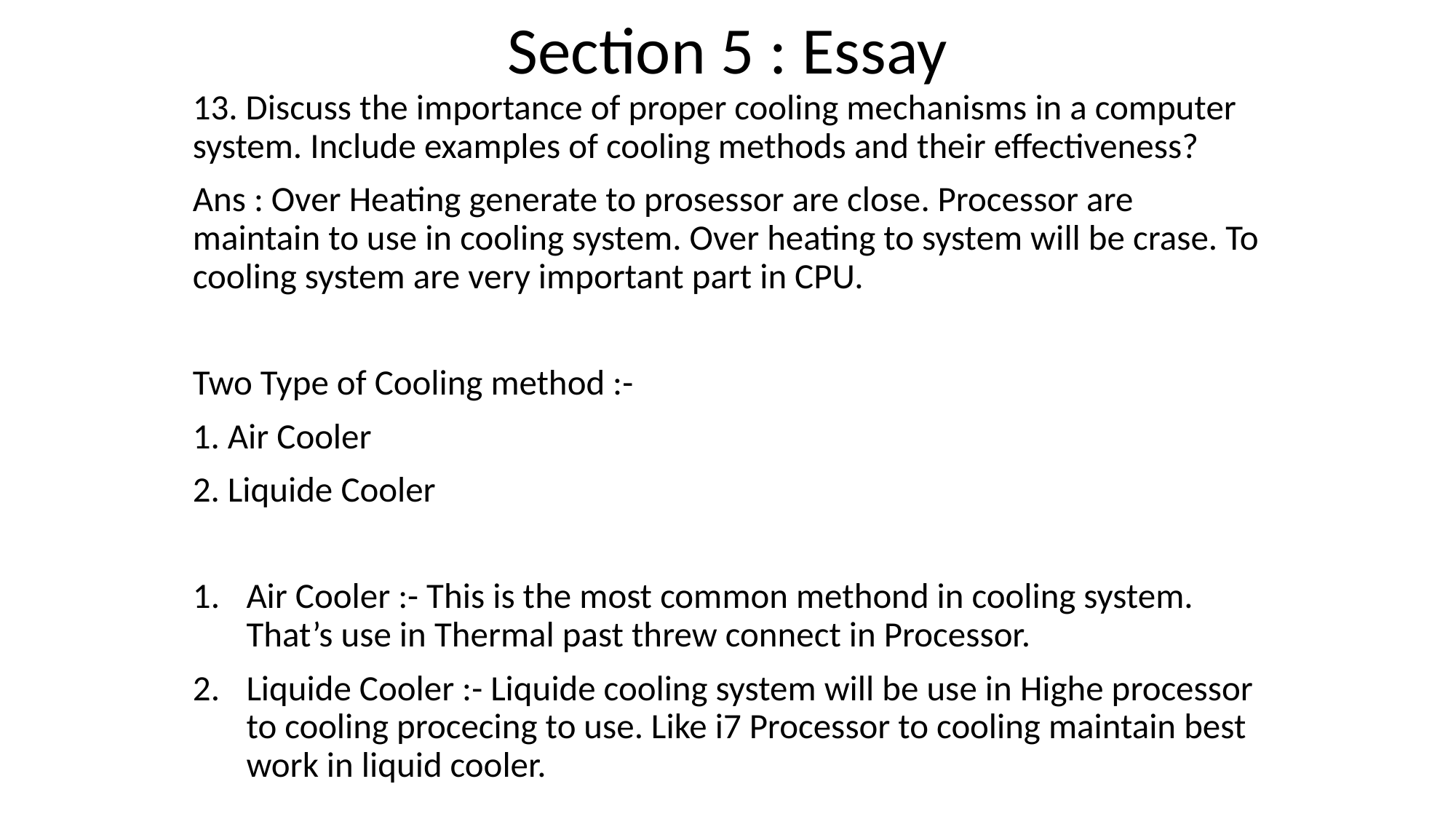

# Section 5 : Essay
13. Discuss the importance of proper cooling mechanisms in a computer system. Include examples of cooling methods and their effectiveness?
Ans : Over Heating generate to prosessor are close. Processor are maintain to use in cooling system. Over heating to system will be crase. To cooling system are very important part in CPU.

Two Type of Cooling method :-
1. Air Cooler
2. Liquide Cooler

Air Cooler :- This is the most common methond in cooling system. That’s use in Thermal past threw connect in Processor.
Liquide Cooler :- Liquide cooling system will be use in Highe processor to cooling procecing to use. Like i7 Processor to cooling maintain best work in liquid cooler.